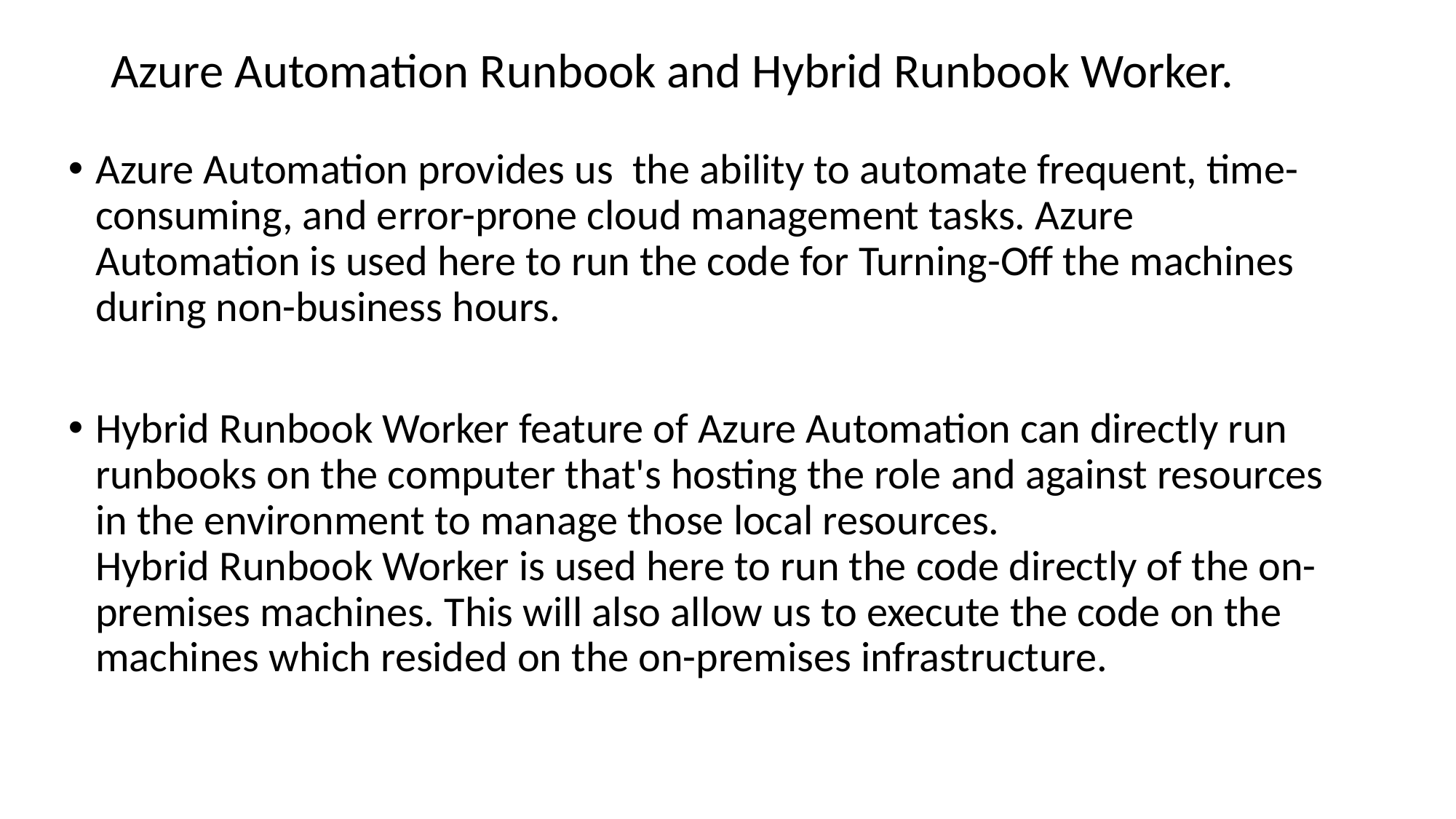

# Azure Automation Runbook and Hybrid Runbook Worker.
Azure Automation provides us  the ability to automate frequent, time-consuming, and error-prone cloud management tasks. Azure Automation is used here to run the code for Turning-Off the machines during non-business hours.

Hybrid Runbook Worker feature of Azure Automation can directly run runbooks on the computer that's hosting the role and against resources in the environment to manage those local resources.
Hybrid Runbook Worker is used here to run the code directly of the on-premises machines. This will also allow us to execute the code on the machines which resided on the on-premises infrastructure.